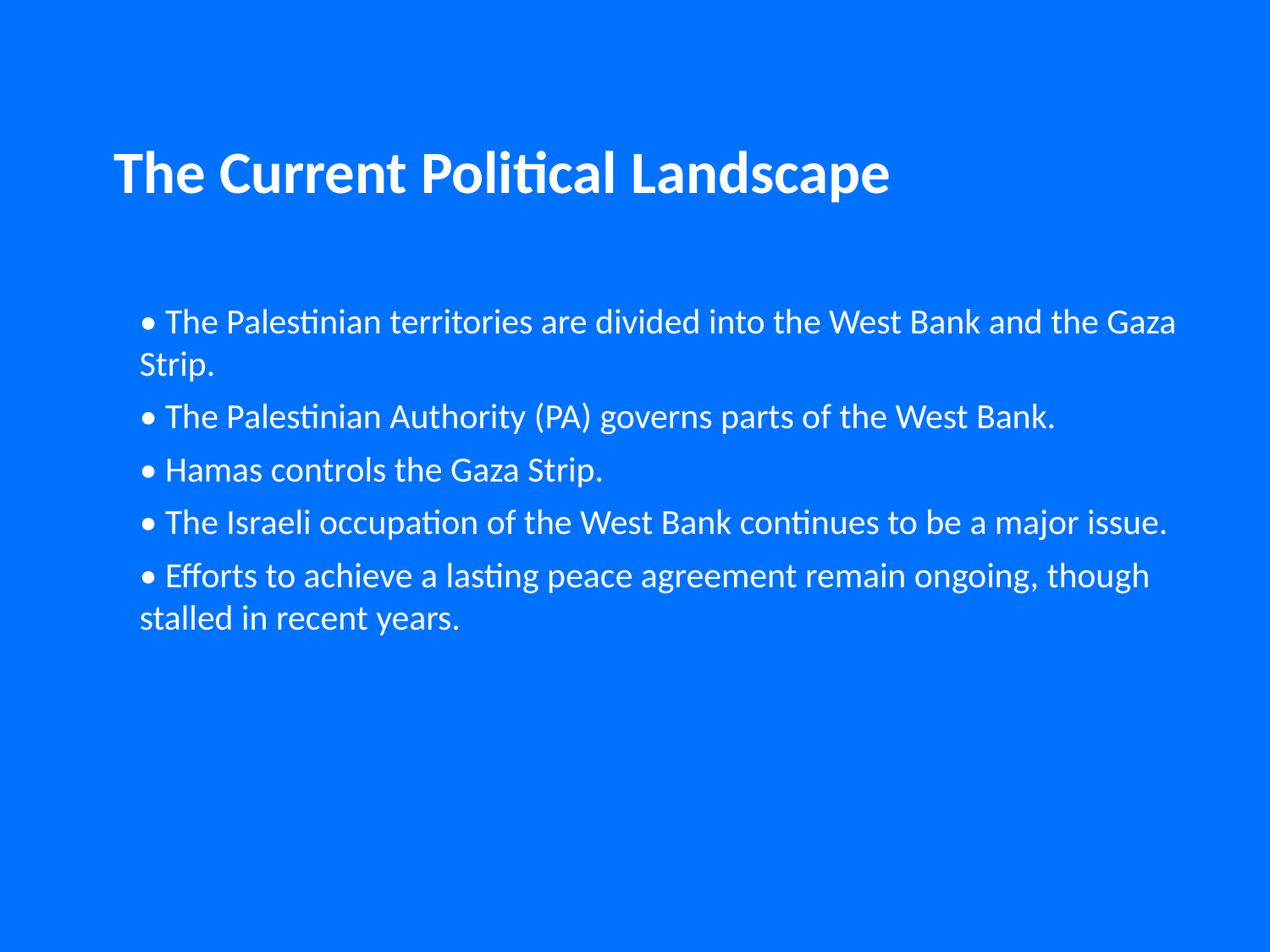

The Current Political Landscape

• The Palestinian territories are divided into the West Bank and the Gaza Strip.
• The Palestinian Authority (PA) governs parts of the West Bank.
• Hamas controls the Gaza Strip.
• The Israeli occupation of the West Bank continues to be a major issue.
• Efforts to achieve a lasting peace agreement remain ongoing, though stalled in recent years.